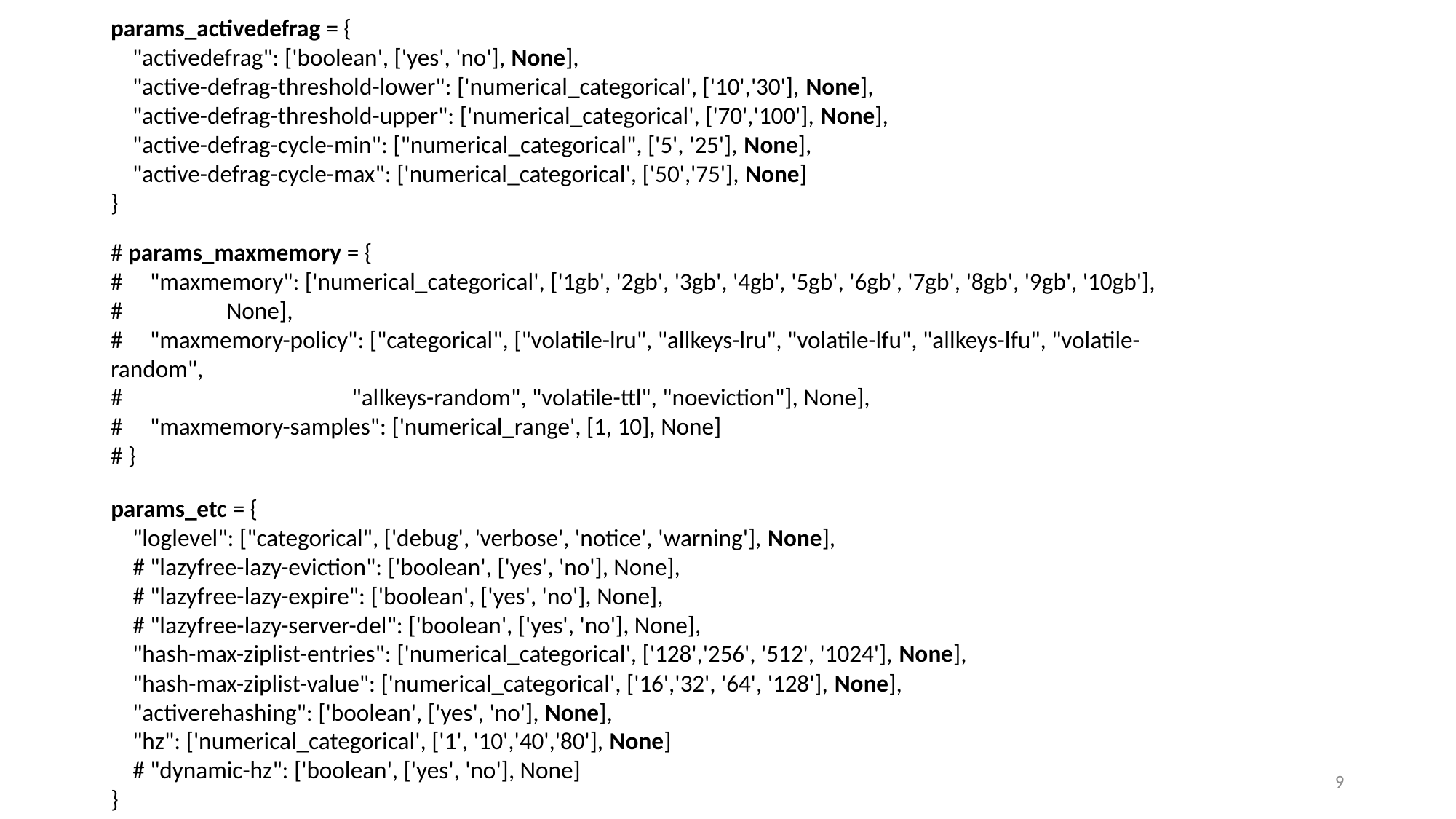

params_activedefrag = {
    "activedefrag": ['boolean', ['yes', 'no'], None],
    "active-defrag-threshold-lower": ['numerical_categorical', ['10','30'], None],
    "active-defrag-threshold-upper": ['numerical_categorical', ['70','100'], None],
    "active-defrag-cycle-min": ["numerical_categorical", ['5', '25'], None],
    "active-defrag-cycle-max": ['numerical_categorical', ['50','75'], None]
}

# params_maxmemory = {
#     "maxmemory": ['numerical_categorical', ['1gb', '2gb', '3gb', '4gb', '5gb', '6gb', '7gb', '8gb', '9gb', '10gb'],
#                   None],
#     "maxmemory-policy": ["categorical", ["volatile-lru", "allkeys-lru", "volatile-lfu", "allkeys-lfu", "volatile-random",
#                                          "allkeys-random", "volatile-ttl", "noeviction"], None],
#     "maxmemory-samples": ['numerical_range', [1, 10], None]
# }
params_etc = {
    "loglevel": ["categorical", ['debug', 'verbose', 'notice', 'warning'], None],
    # "lazyfree-lazy-eviction": ['boolean', ['yes', 'no'], None],
    # "lazyfree-lazy-expire": ['boolean', ['yes', 'no'], None],
    # "lazyfree-lazy-server-del": ['boolean', ['yes', 'no'], None],
    "hash-max-ziplist-entries": ['numerical_categorical', ['128','256', '512', '1024'], None],
    "hash-max-ziplist-value": ['numerical_categorical', ['16','32', '64', '128'], None],
    "activerehashing": ['boolean', ['yes', 'no'], None],
    "hz": ['numerical_categorical', ['1', '10','40','80'], None]
    # "dynamic-hz": ['boolean', ['yes', 'no'], None]
}

9